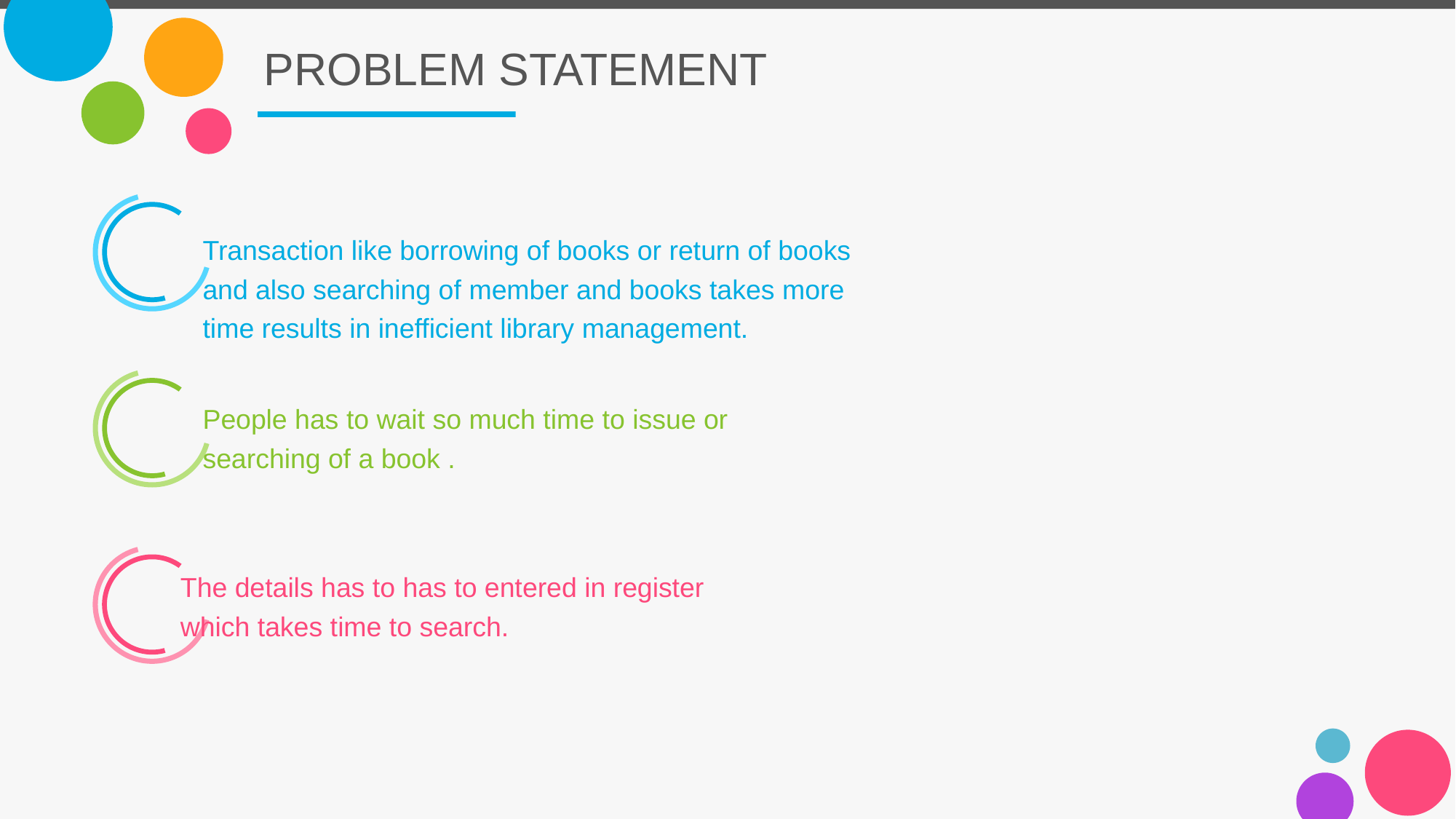

# PROBLEM STATEMENT
Transaction like borrowing of books or return of books and also searching of member and books takes more time results in inefficient library management.
People has to wait so much time to issue or searching of a book .
The details has to has to entered in register which takes time to search.